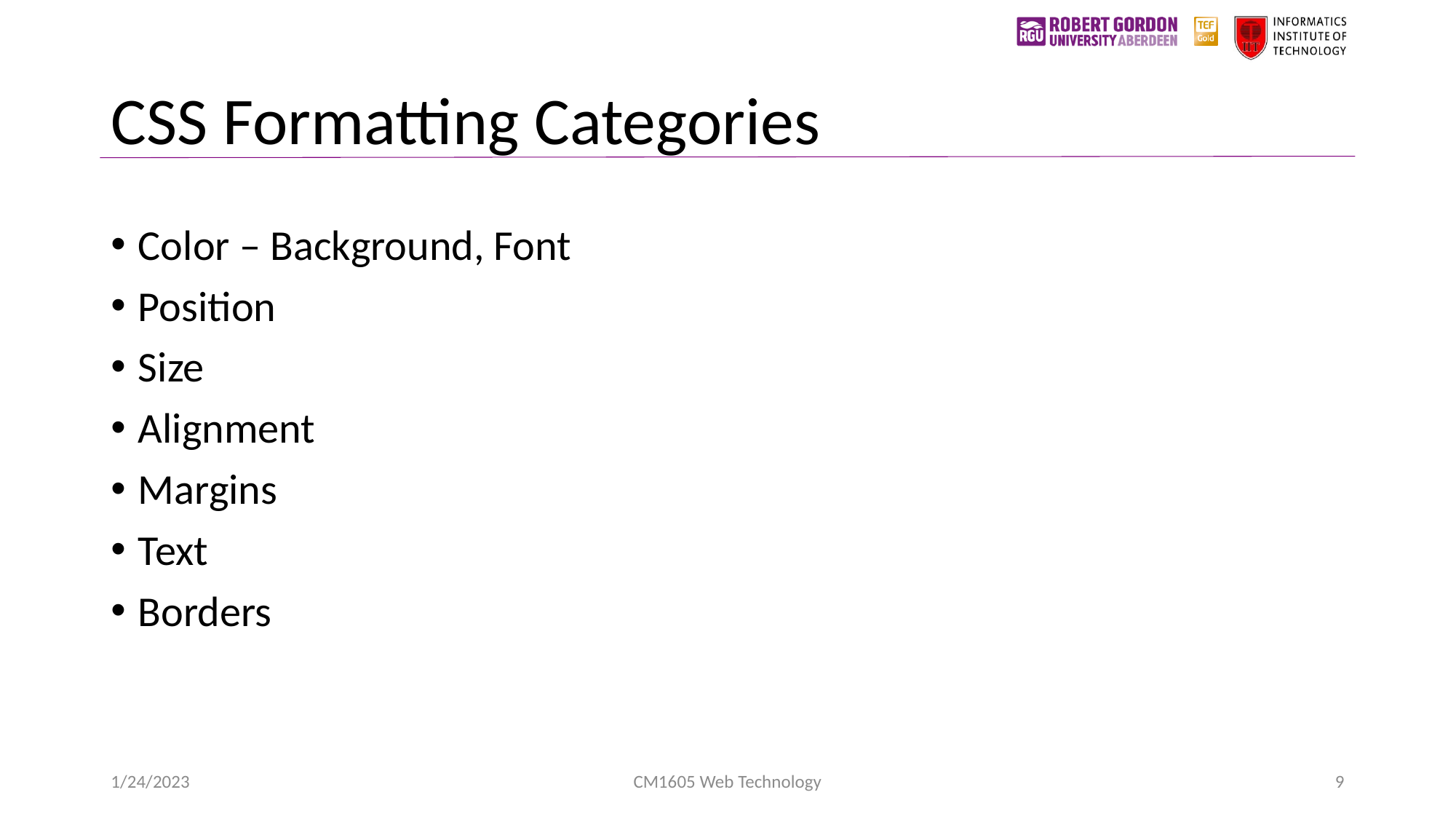

# CSS Formatting Categories
Color – Background, Font
Position
Size
Alignment
Margins
Text
Borders
1/24/2023
CM1605 Web Technology
9